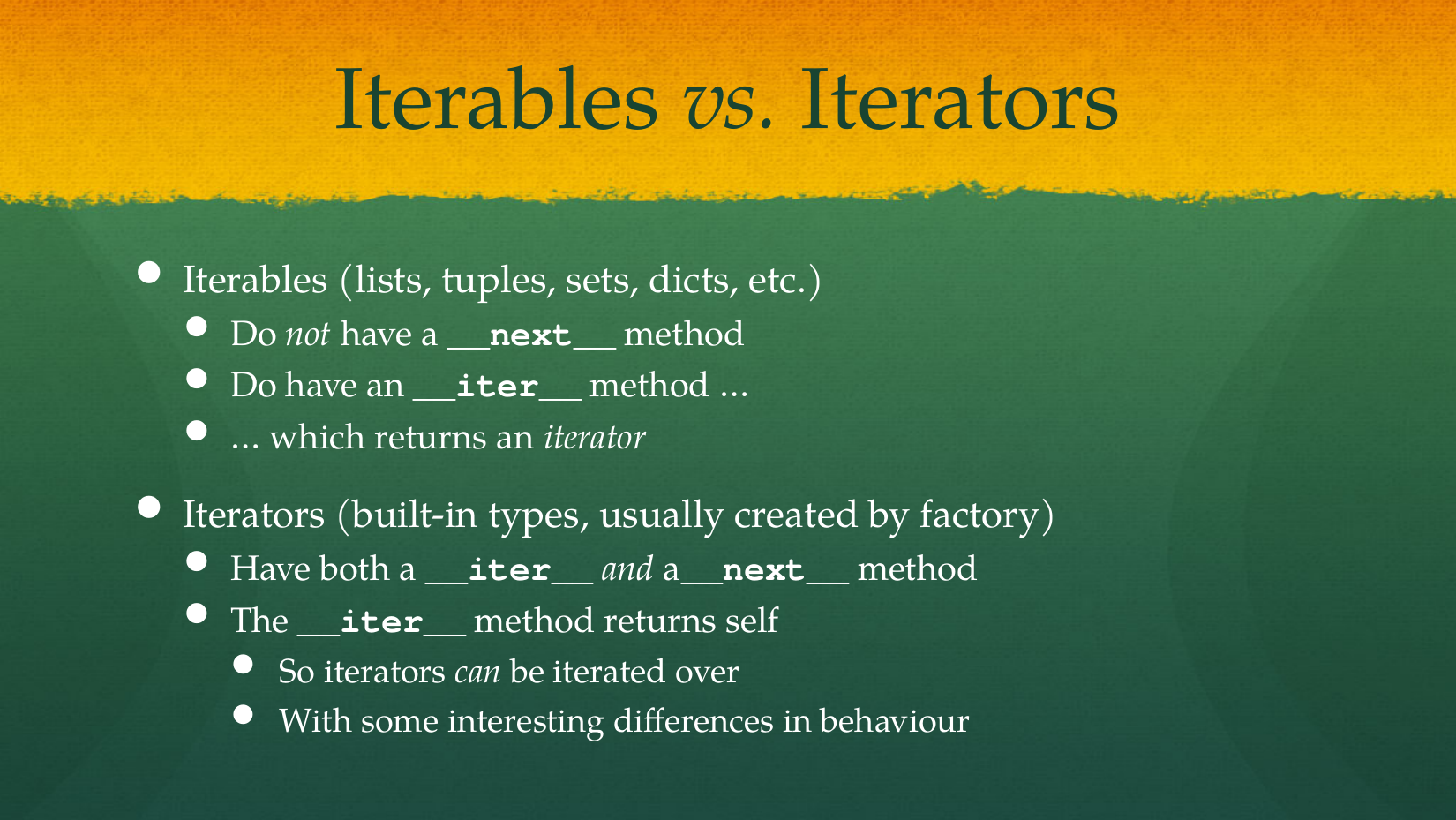

# Iterables vs. Iterators
Iterables (lists, tuples, sets, dicts, etc.)
Do not have a __next__ method
Do have an __iter__ method …
… which returns an iterator
Iterators (built-in types, usually created by factory)
Have both a __iter__ and a__next__ method
The __iter__ method returns self
So iterators can be iterated over
With some interesting differences in behaviour